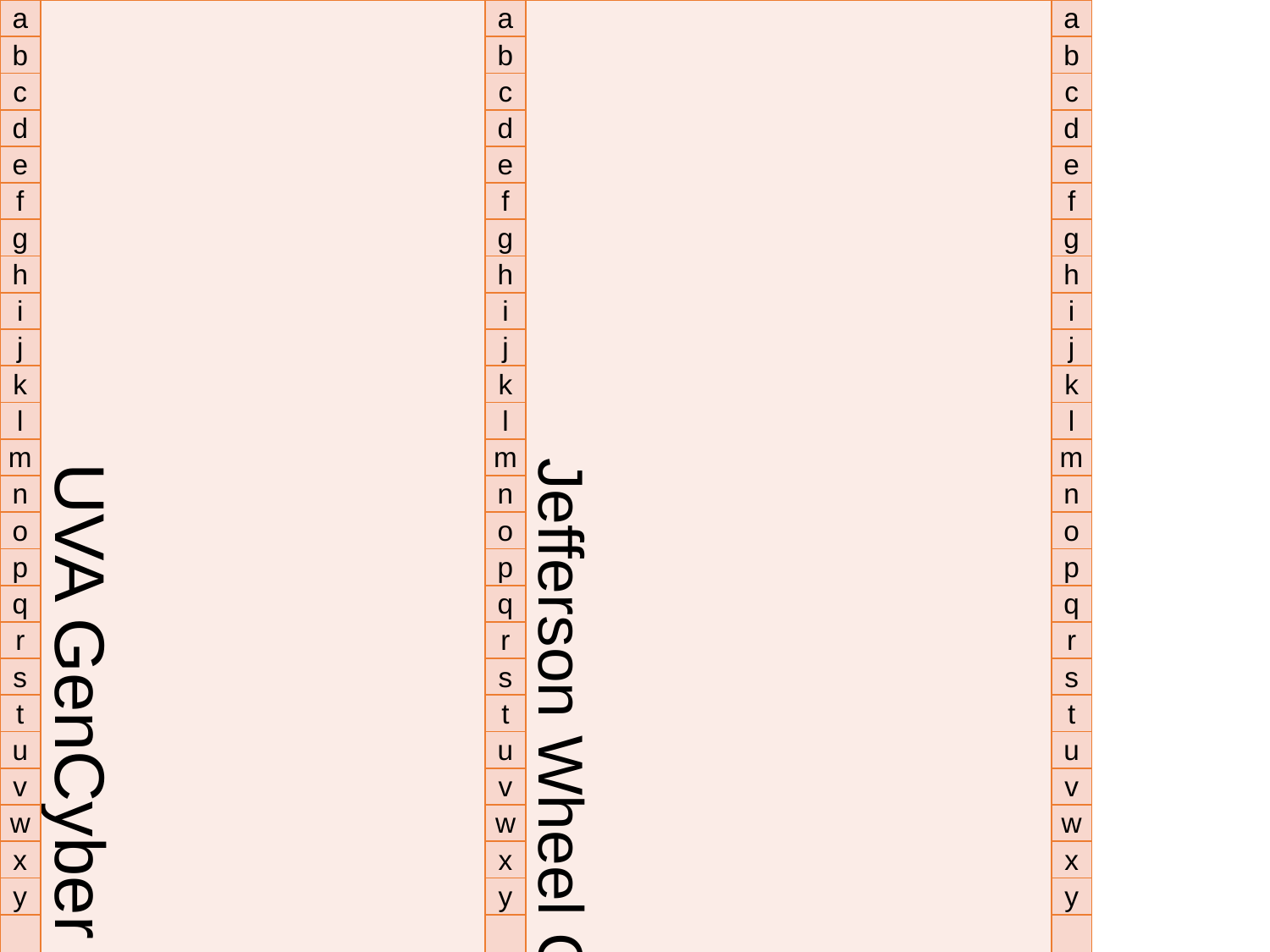

| a | UVA GenCyber 2018 | a | Jefferson Wheel Cipher | a |
| --- | --- | --- | --- | --- |
| b |  | b |  | b |
| c |  | c |  | c |
| d |  | d |  | d |
| e |  | e |  | e |
| f |  | f |  | f |
| g |  | g |  | g |
| h |  | h |  | h |
| i |  | i |  | i |
| j |  | j |  | j |
| k |  | k |  | k |
| l |  | l |  | l |
| m |  | m |  | m |
| n |  | n |  | n |
| o |  | o |  | o |
| p |  | p |  | p |
| q |  | q |  | q |
| r |  | r |  | r |
| s |  | s |  | s |
| t |  | t |  | t |
| u |  | u |  | u |
| v |  | v |  | v |
| w |  | w |  | w |
| x |  | x |  | x |
| y |  | y |  | y |
| z |  | z |  | z |